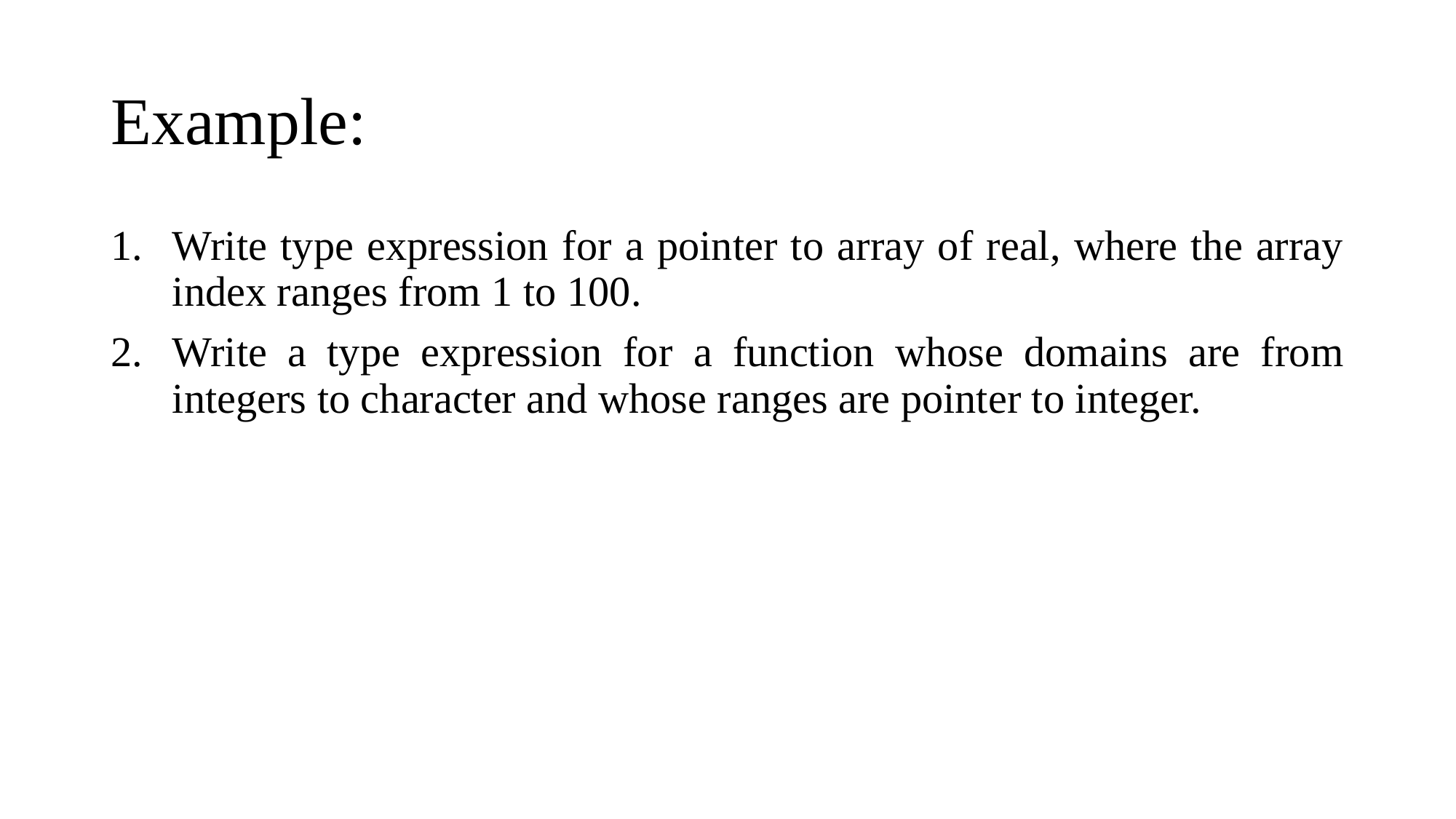

# Example:
Write type expression for a pointer to array of real, where the array index ranges from 1 to 100.
Write a type expression for a function whose domains are from integers to character and whose ranges are pointer to integer.